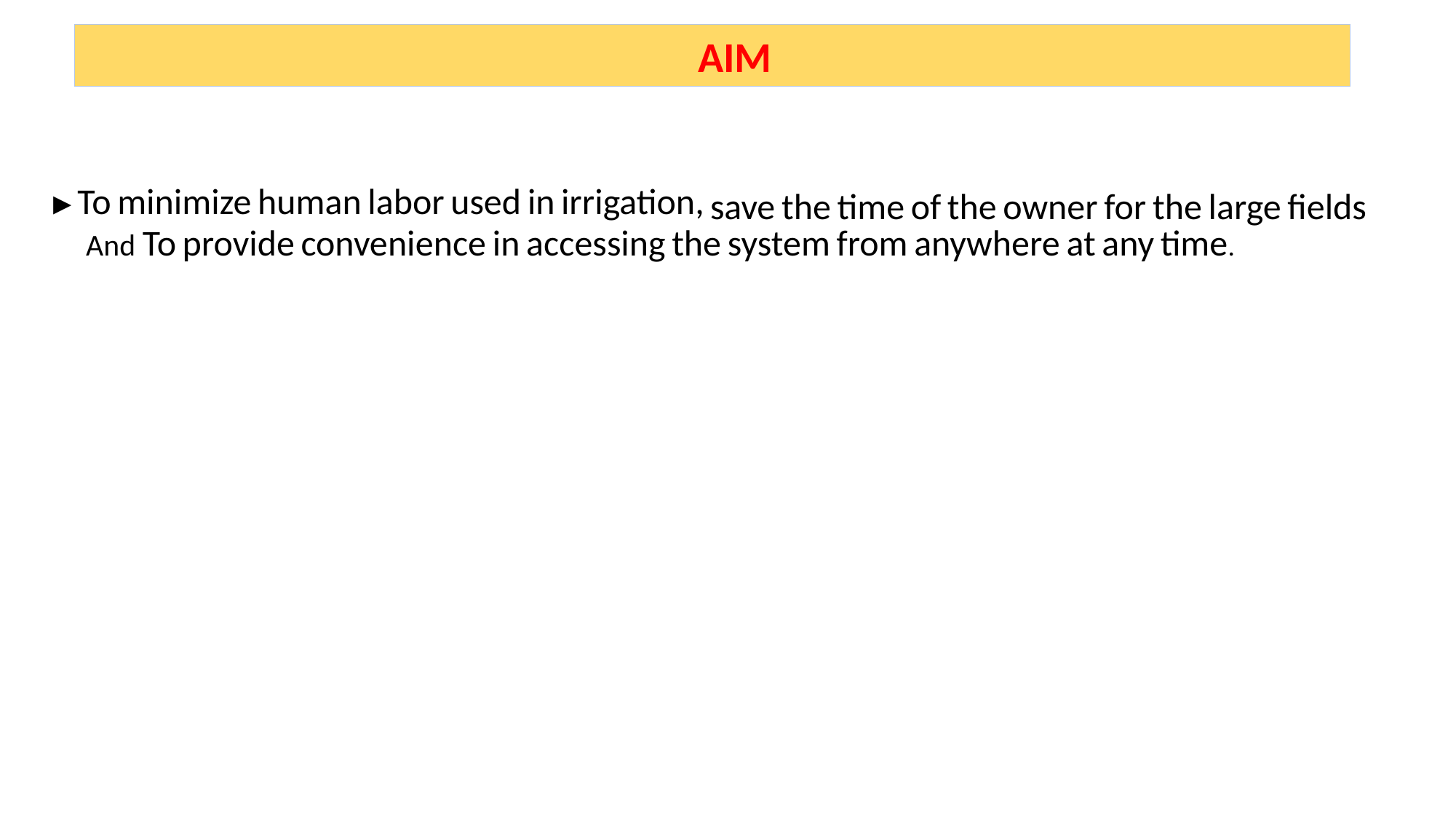

AIM
►To minimize human labor used in irrigation,

 save the time of the owner for the large fields

And To provide convenience in accessing the system from anywhere at any time.